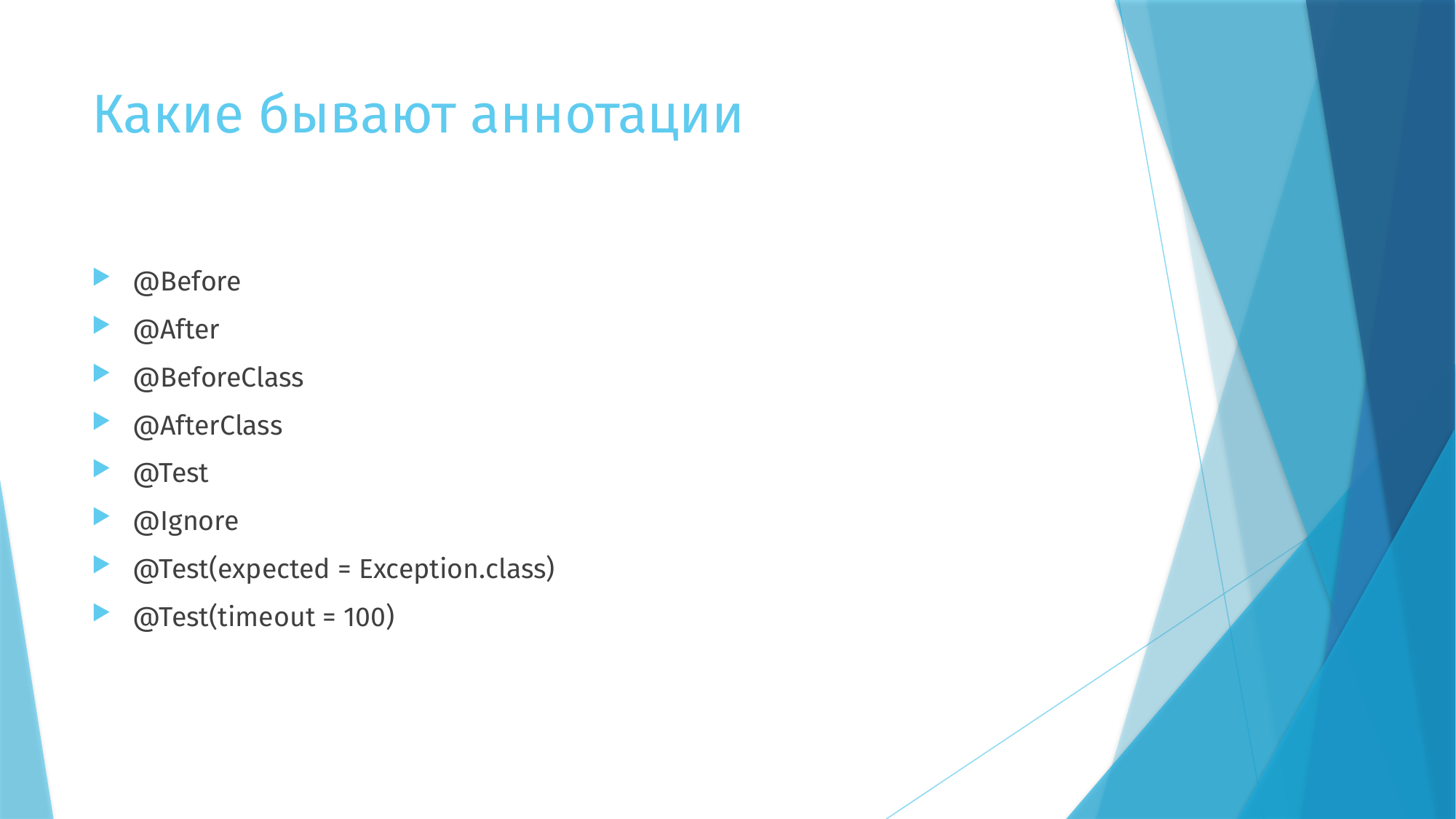

# Какие бывают аннотации
@Before
@After
@BeforeClass
@AfterClass
@Test
@Ignore
@Test(expected = Exception.class)
@Test(timeout = 100)